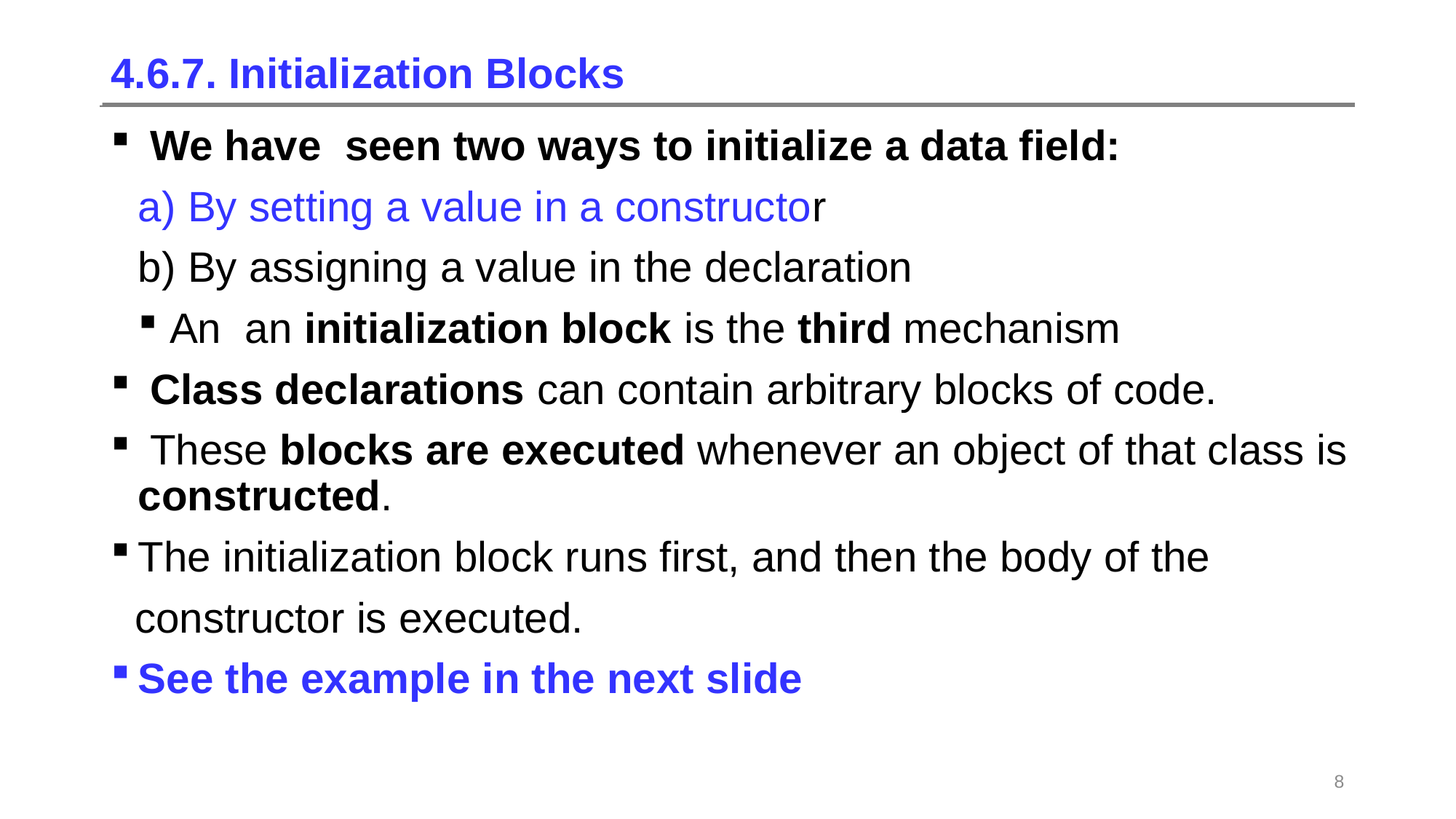

# 4.6.7. Initialization Blocks
 We have  seen two ways to initialize a data field:
a) By setting a value in a constructor
b) By assigning a value in the declaration
 An  an initialization block is the third mechanism
 Class declarations can contain arbitrary blocks of code.
 These blocks are executed whenever an object of that class is constructed.
The initialization block runs first, and then the body of the
  constructor is executed.
See the example in the next slide

8